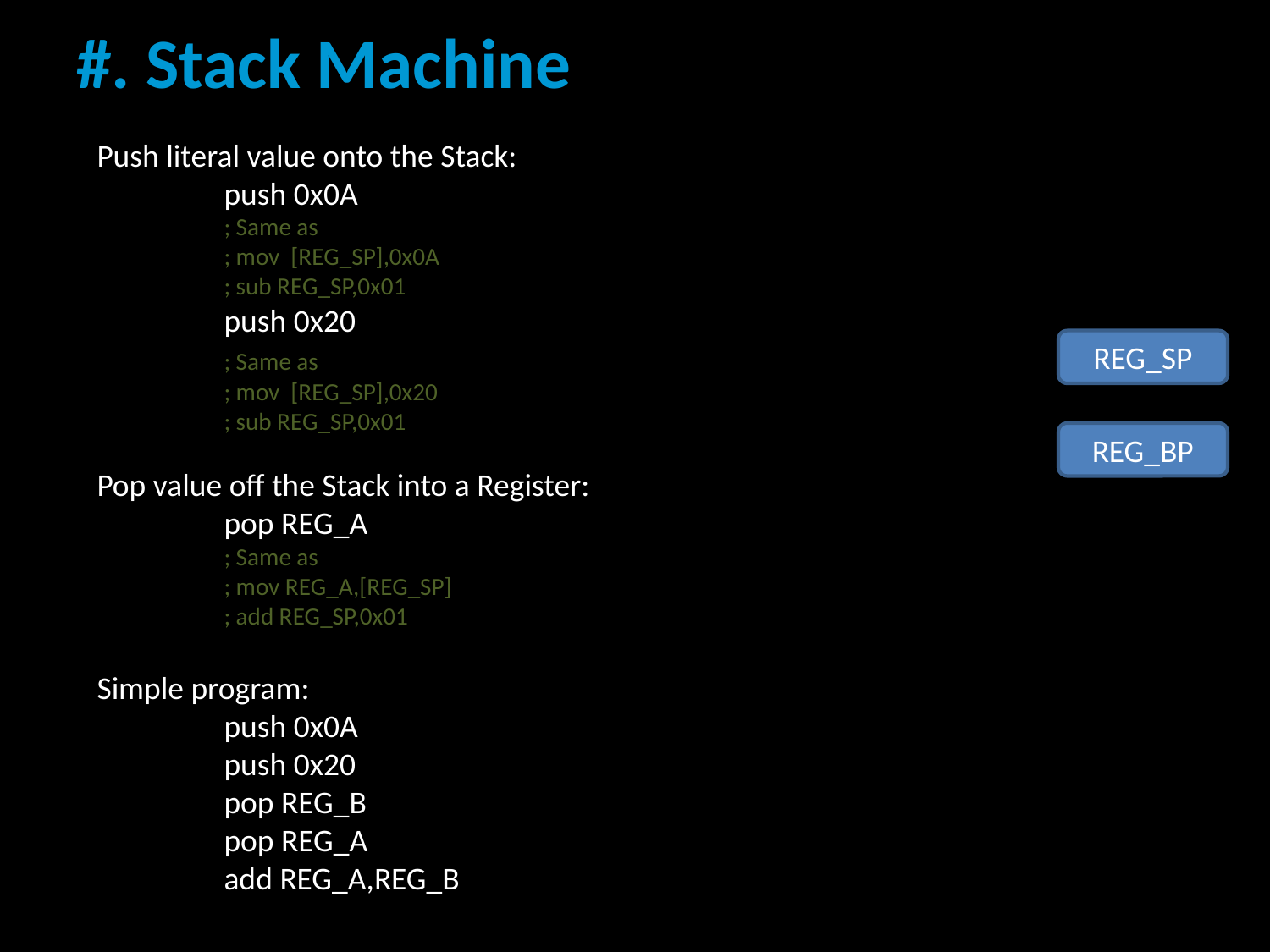

# #. Stack Machine
Push literal value onto the Stack:
	push 0x0A
	; Same as
	; mov  [REG_SP],0x0A
	; sub REG_SP,0x01
	push 0x20
	; Same as
	; mov  [REG_SP],0x20
	; sub REG_SP,0x01

Pop value off the Stack into a Register:
	pop REG_A
	; Same as
	; mov REG_A,[REG_SP]
	; add REG_SP,0x01

Simple program:
	push 0x0A
	push 0x20
	pop REG_B
	pop REG_A
	add REG_A,REG_B

REG_SP
REG_BP